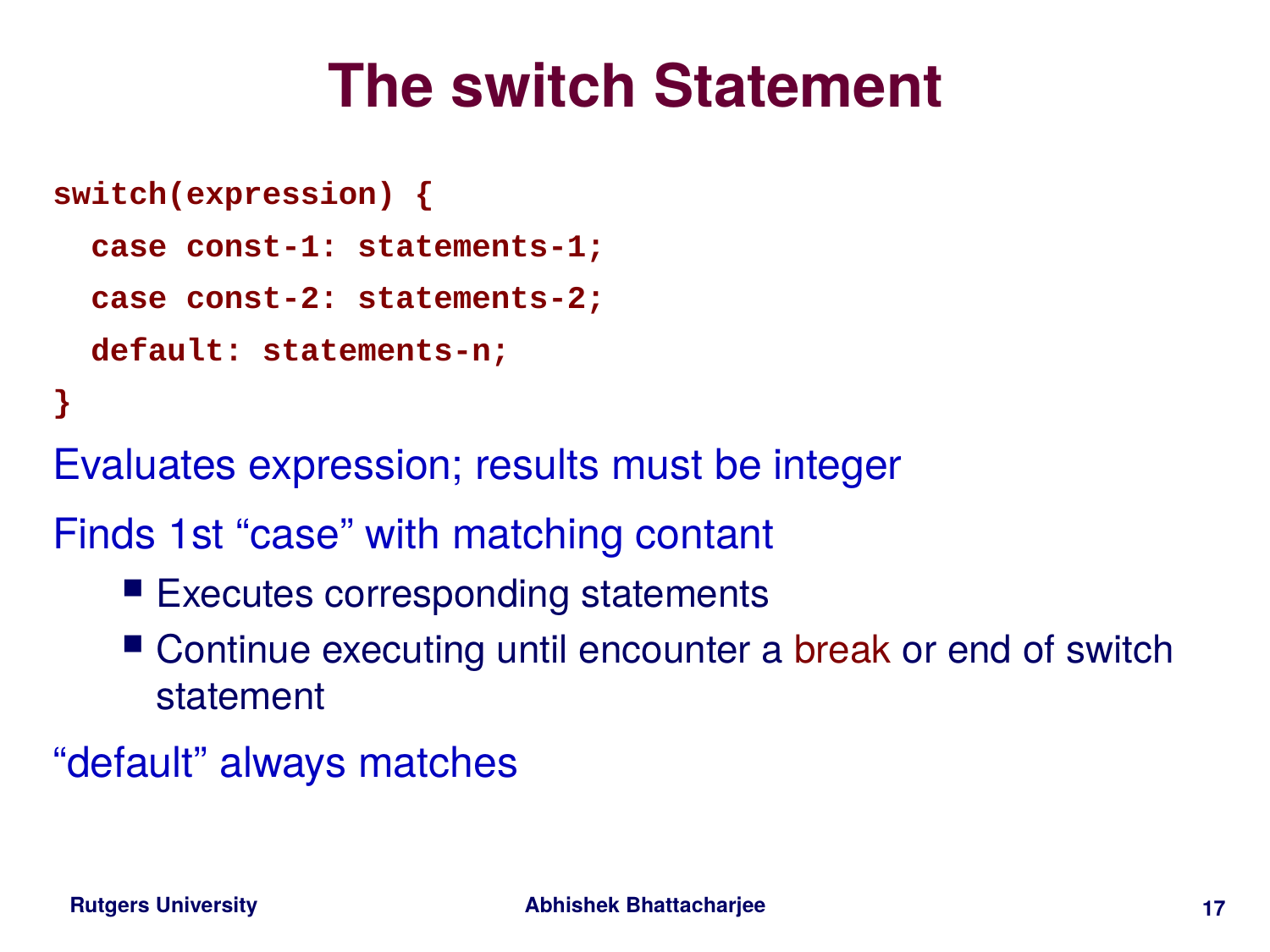

# The switch Statement
switch(expression) {
  case const-1: statements-1;
  case const-2: statements-2;
  default: statements-n;
}
Evaluates expression; results must be integer
Finds 1st “case” with matching contant
Executes corresponding statements
Continue executing until encounter a break or end of switch statement
“default” always matches